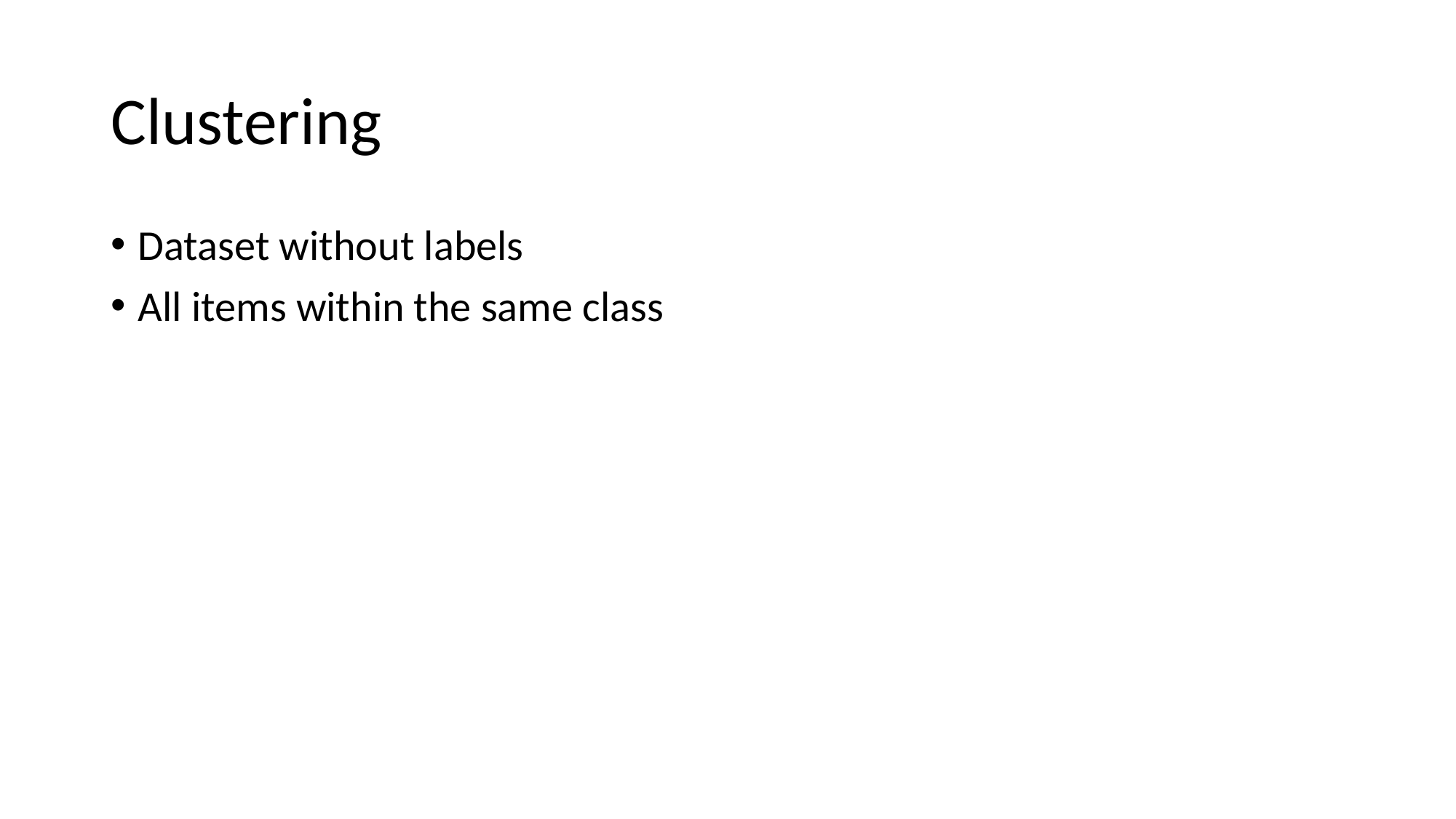

# Clustering
Dataset without labels
All items within the same class